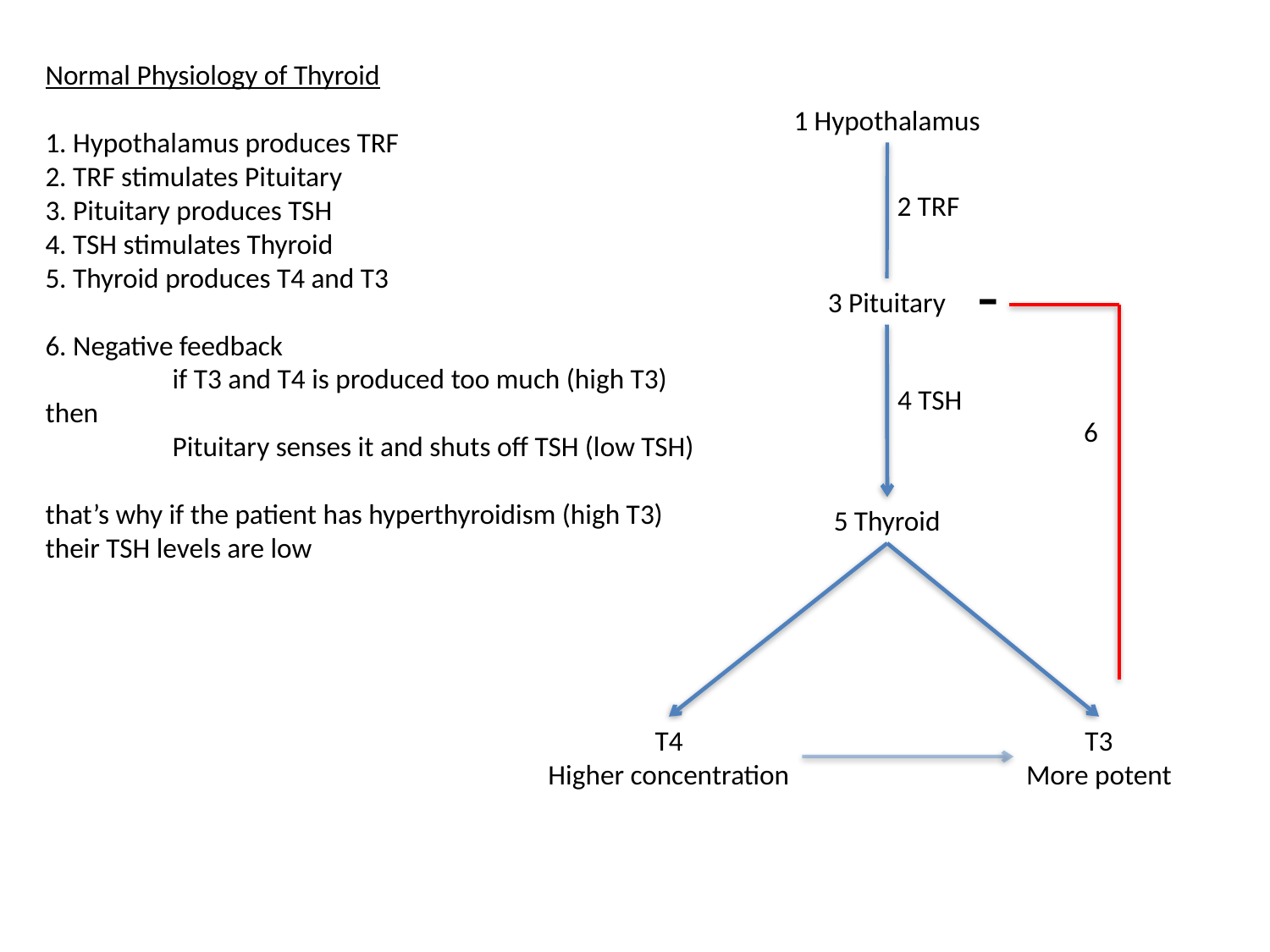

Normal Physiology of Thyroid

1. Hypothalamus produces TRF
2. TRF stimulates Pituitary
3. Pituitary produces TSH
4. TSH stimulates Thyroid
5. Thyroid produces T4 and T3

6. Negative feedback
	if T3 and T4 is produced too much (high T3) then
	Pituitary senses it and shuts off TSH (low TSH)

that’s why if the patient has hyperthyroidism (high T3) their TSH levels are low
1 Hypothalamus
2 TRF
-
3 Pituitary
4 TSH
6
5 Thyroid
T4
Higher concentration
T3
More potent